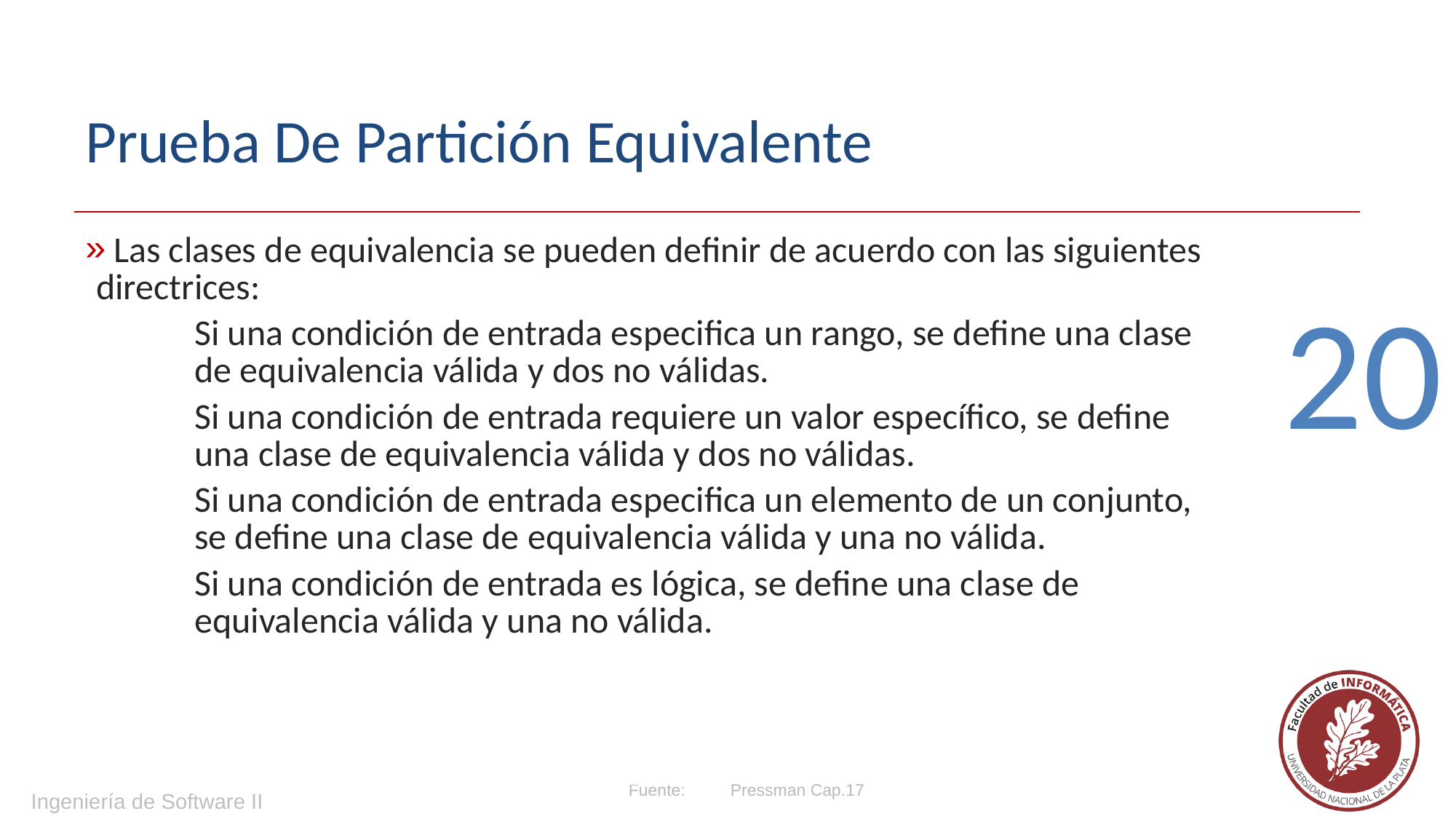

# Prueba De Partición Equivalente
 Las clases de equivalencia se pueden definir de acuerdo con las siguientes directrices:
Si una condición de entrada especifica un rango, se define una clase de equivalencia válida y dos no válidas.
Si una condición de entrada requiere un valor específico, se define una clase de equivalencia válida y dos no válidas.
Si una condición de entrada especifica un elemento de un conjunto, se define una clase de equivalencia válida y una no válida.
Si una condición de entrada es lógica, se define una clase de equivalencia válida y una no válida.
20
Pressman Cap.17
Ingeniería de Software II